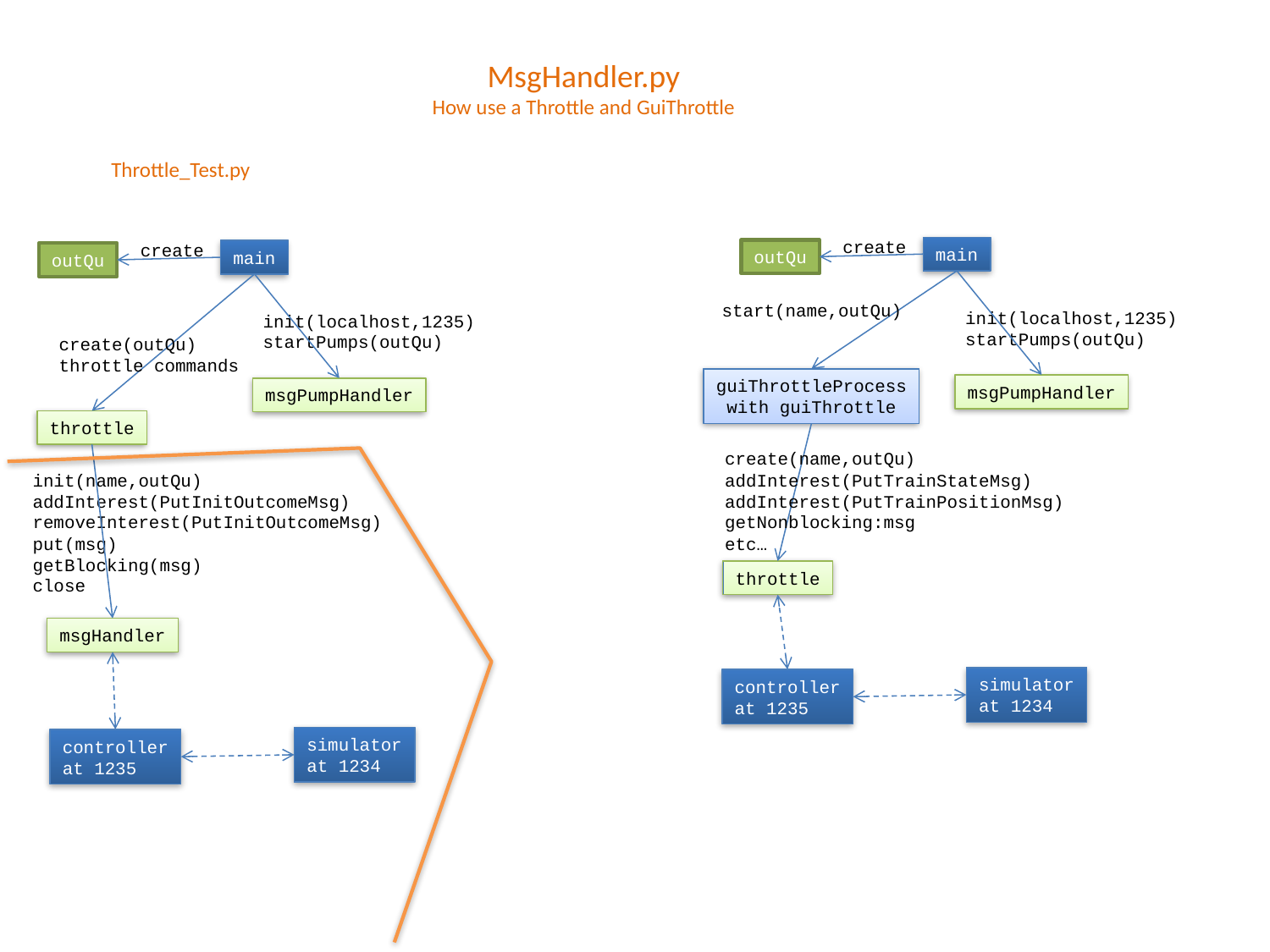

MsgHandler.py
How use a Throttle and GuiThrottle
Throttle_Test.py
create
create
main
outQu
main
outQu
start(name,outQu)
init(localhost,1235)
startPumps(outQu)
init(localhost,1235)
startPumps(outQu)
create(outQu)
throttle commands
guiThrottleProcess
with guiThrottle
msgPumpHandler
msgPumpHandler
throttle
create(name,outQu)
addInterest(PutTrainStateMsg)
addInterest(PutTrainPositionMsg)
getNonblocking:msg
etc…

init(name,outQu)
addInterest(PutInitOutcomeMsg)
removeInterest(PutInitOutcomeMsg)
put(msg)
getBlocking(msg)
close
throttle
msgHandler
simulator
at 1234
controller
at 1235
simulator
at 1234
controller
at 1235